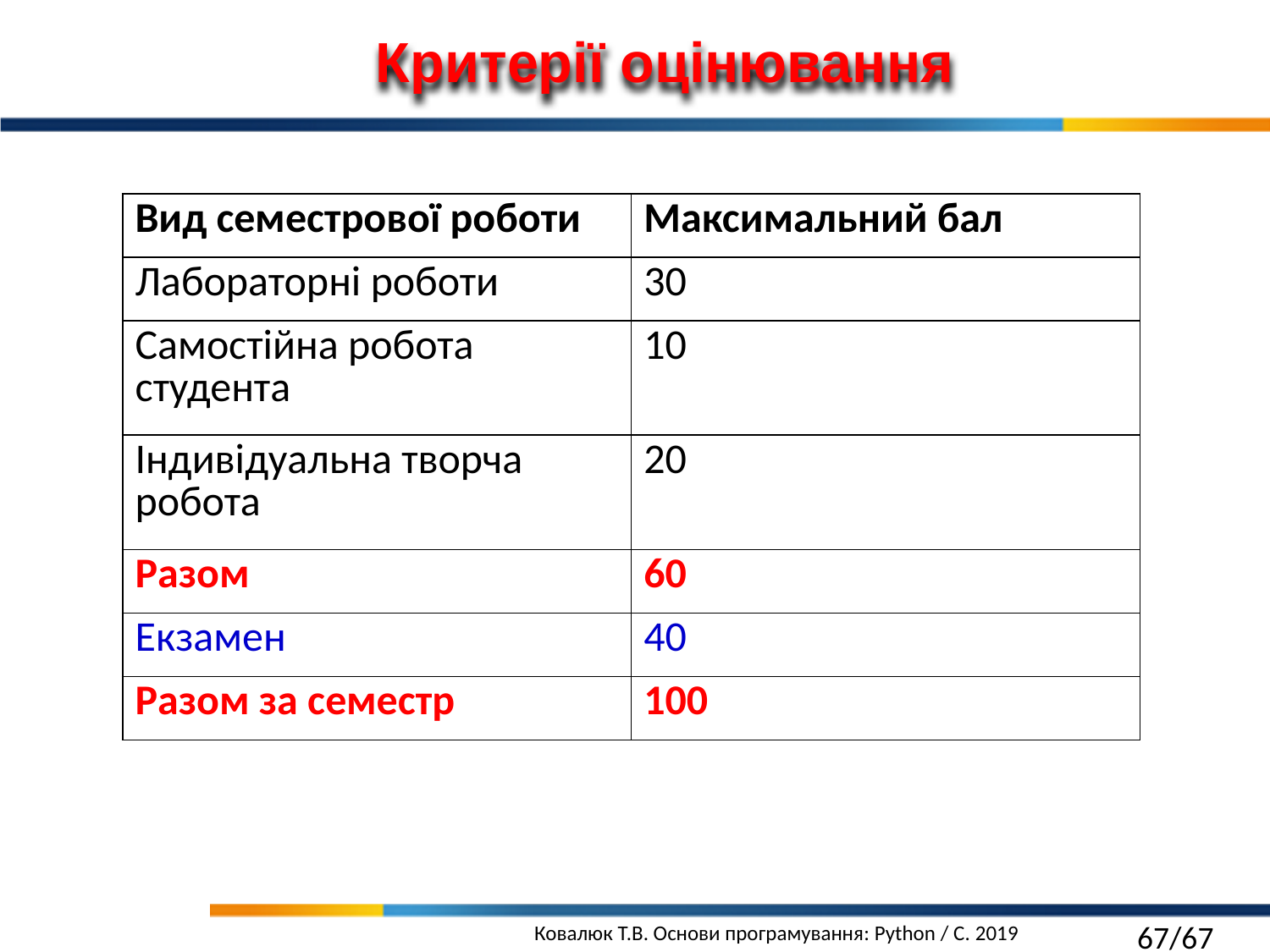

Критерії оцінювання
| Вид семестрової роботи | Максимальний бал |
| --- | --- |
| Лабораторні роботи | 30 |
| Самостійна робота студента | 10 |
| Індивідуальна творча робота | 20 |
| Разом | 60 |
| Екзамен | 40 |
| Разом за семестр | 100 |